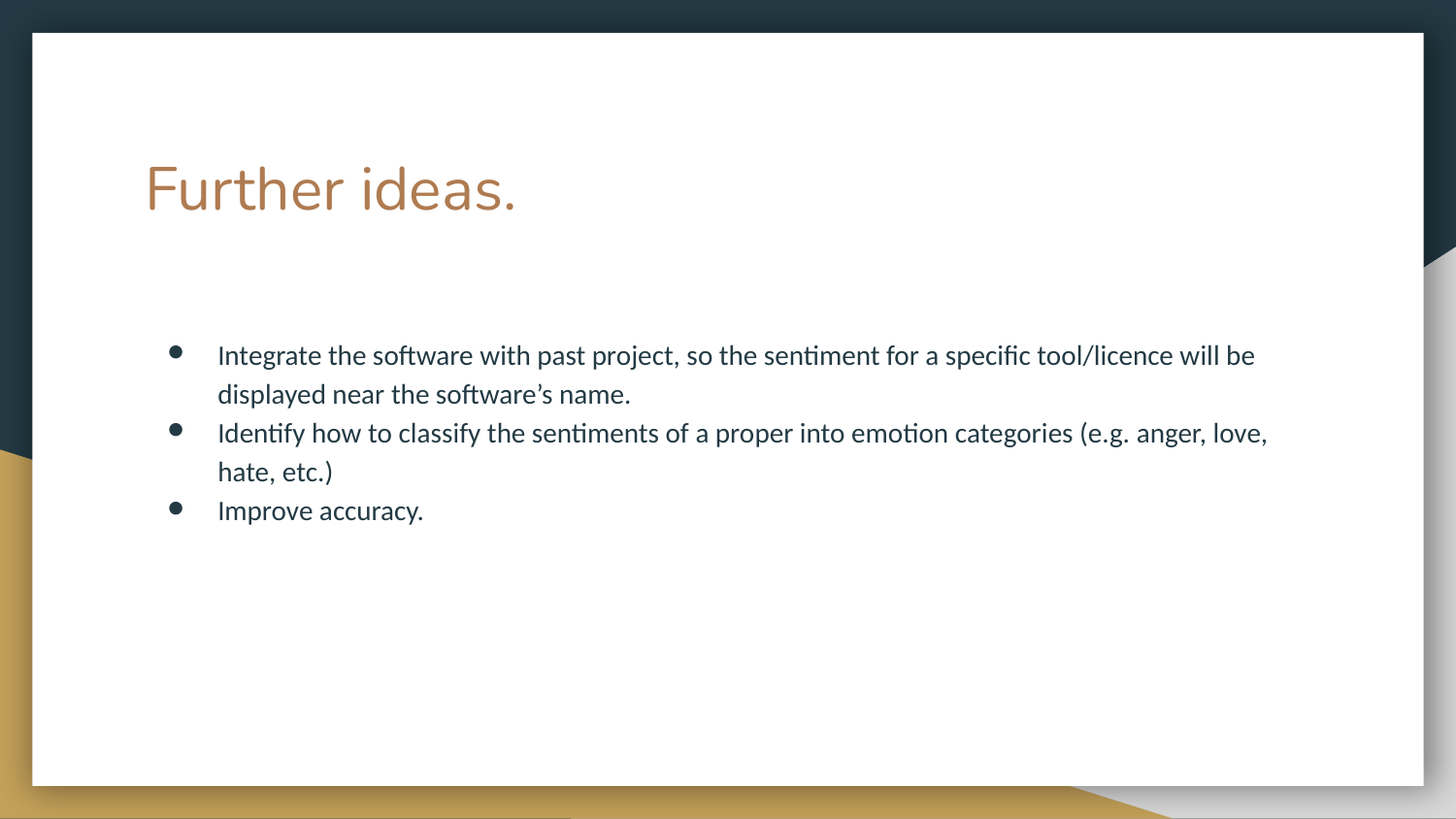

# Further ideas.
Integrate the software with past project, so the sentiment for a specific tool/licence will be displayed near the software’s name.
Identify how to classify the sentiments of a proper into emotion categories (e.g. anger, love, hate, etc.)
Improve accuracy.